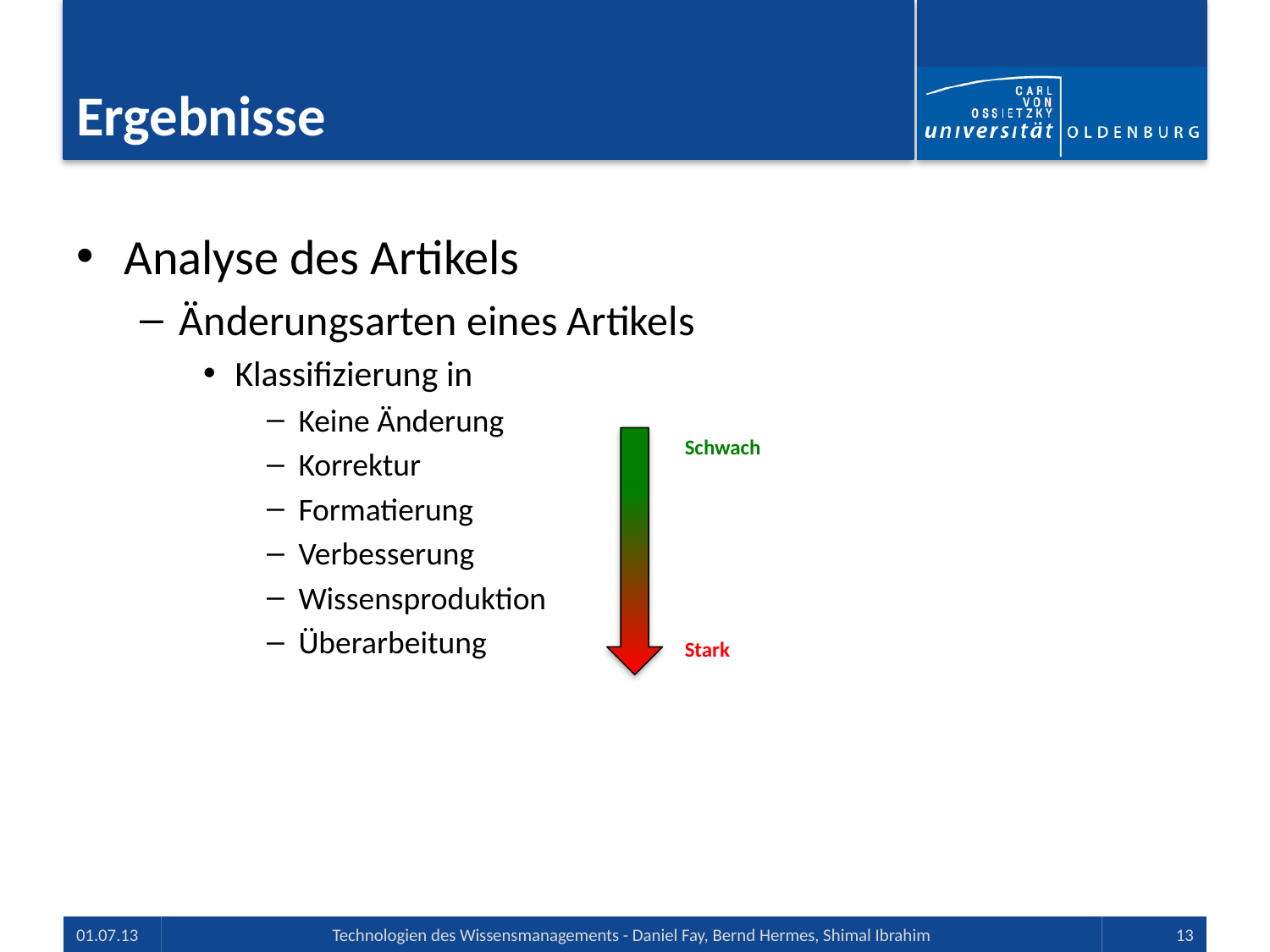

# Ergebnisse
Analyse des Artikels
Änderungsarten eines Artikels
Klassifizierung in
Keine Änderung
Korrektur
Formatierung
Verbesserung
Wissensproduktion
Überarbeitung

Schwach
Stark
01.07.13
Technologien des Wissensmanagements - Daniel Fay, Bernd Hermes, Shimal Ibrahim
13